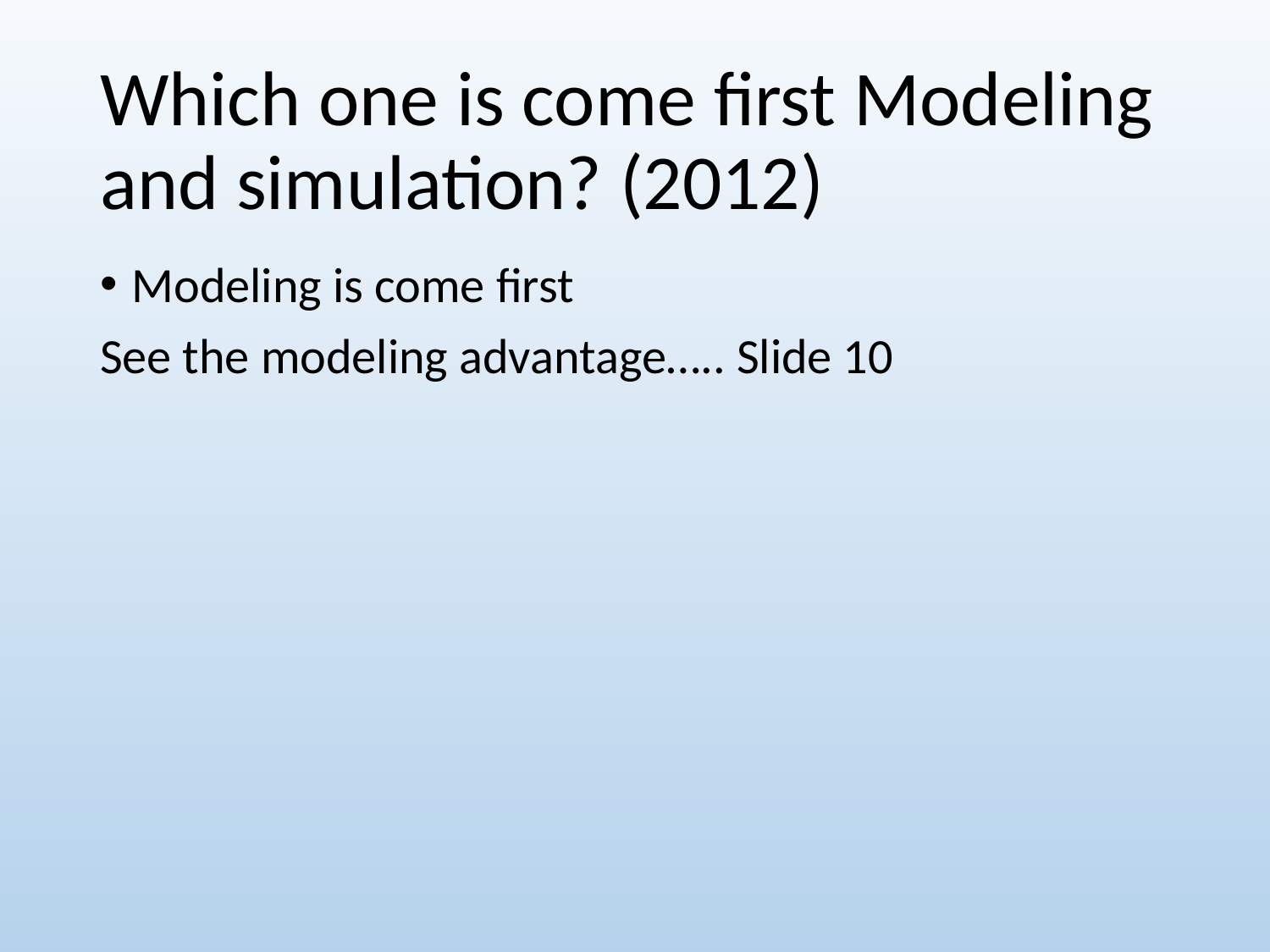

# Which one is come first Modeling and simulation? (2012)
Modeling is come first
See the modeling advantage….. Slide 10